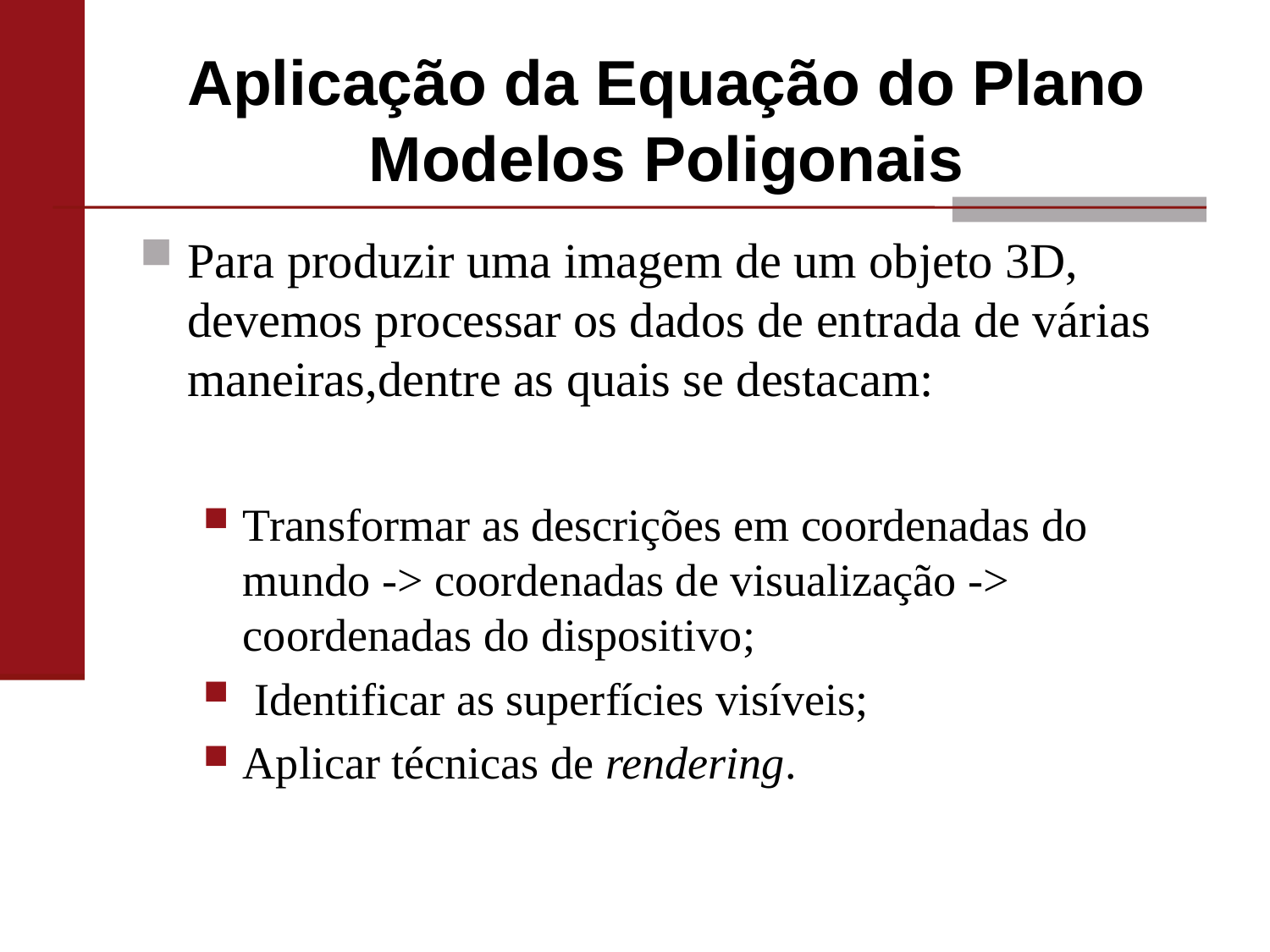

# Aplicação da Equação do Plano Modelos Poligonais
Para produzir uma imagem de um objeto 3D, devemos processar os dados de entrada de várias maneiras,dentre as quais se destacam:

Transformar as descrições em coordenadas do mundo -> coordenadas de visualização ->  coordenadas do dispositivo;
 Identificar as superfícies visíveis;
Aplicar técnicas de rendering.